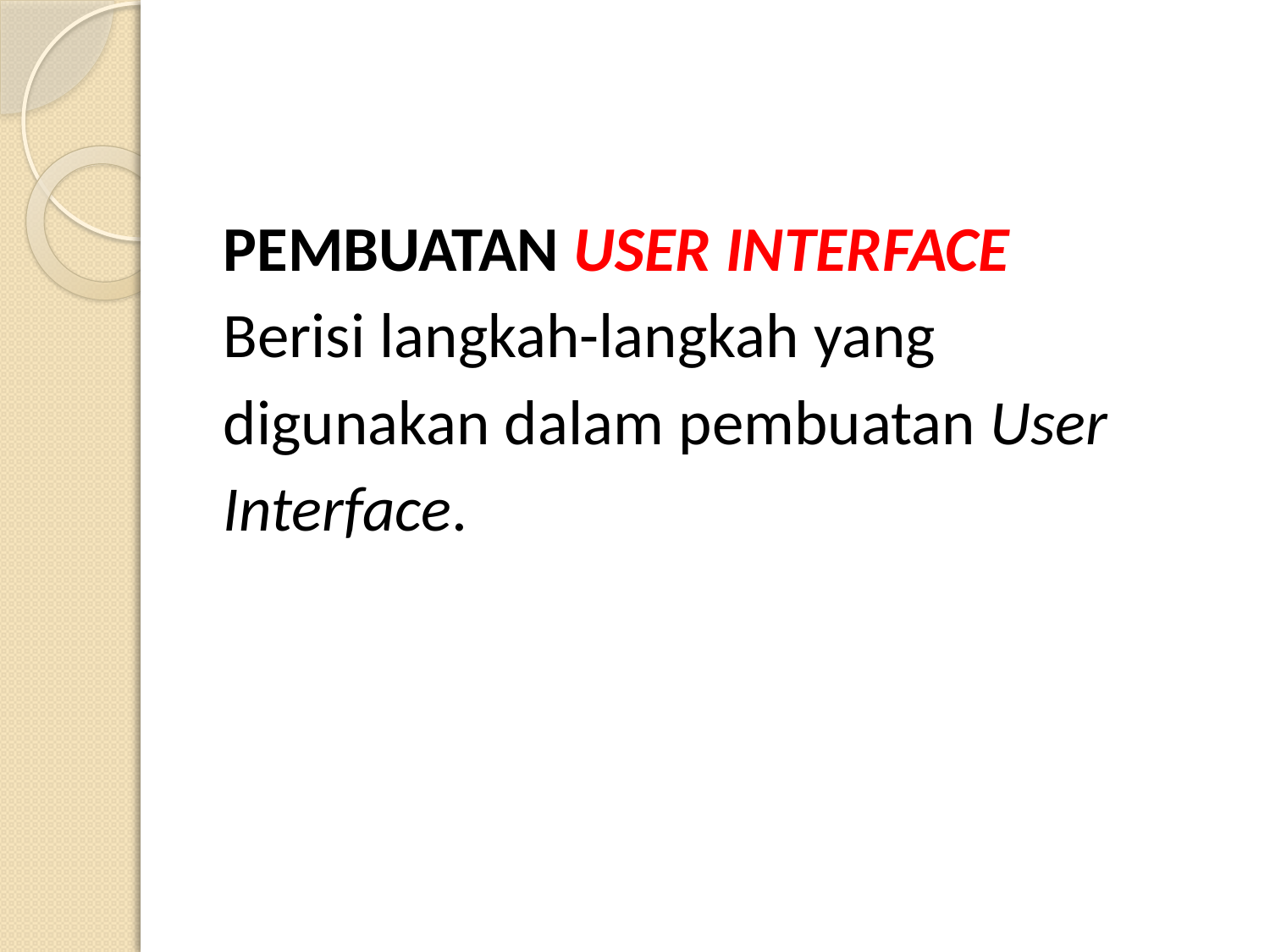

PEMBUATAN USER INTERFACE
Berisi langkah-langkah yang
digunakan dalam pembuatan User
Interface.